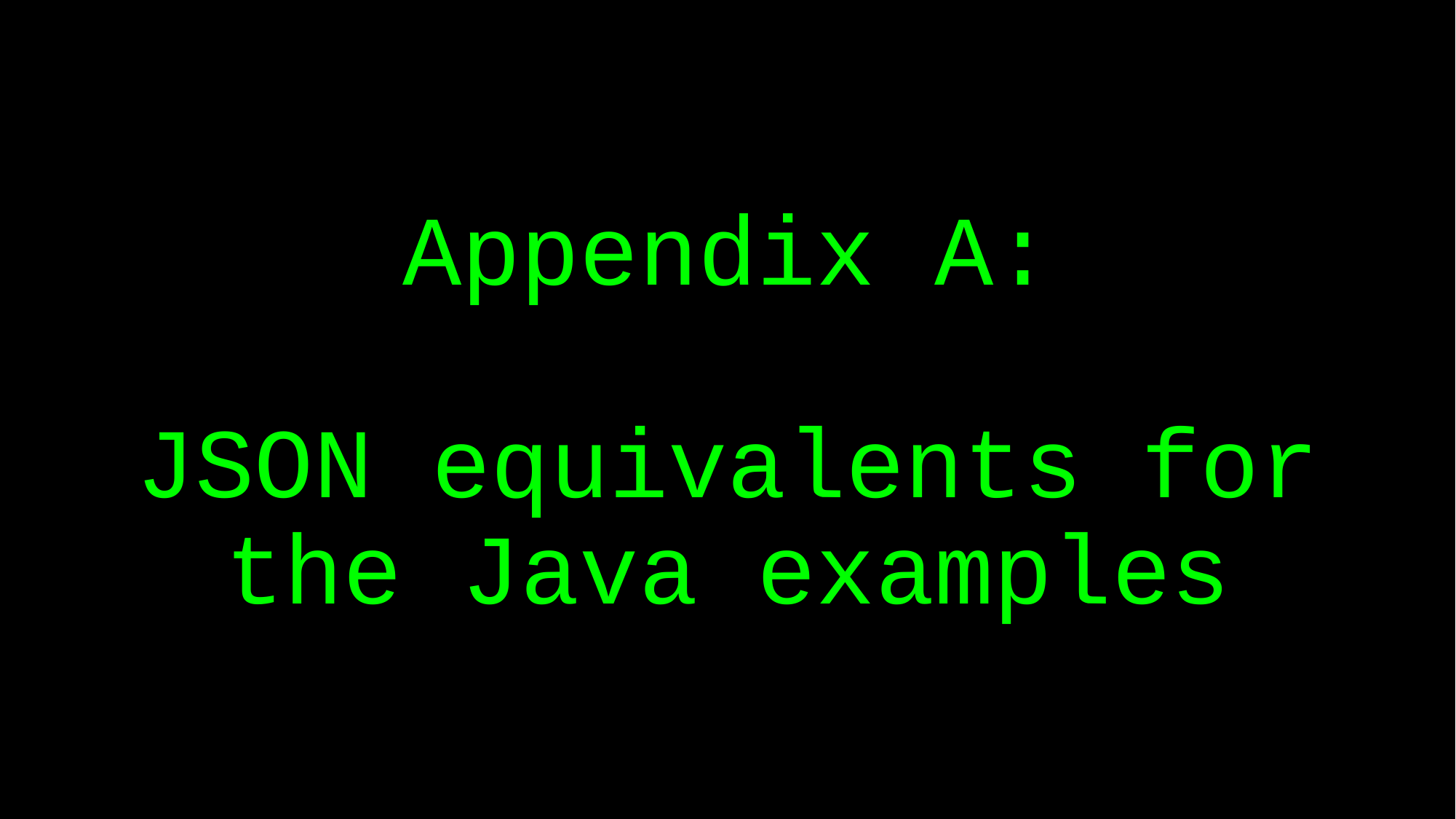

# Appendix A: JSON equivalents for the Java examples